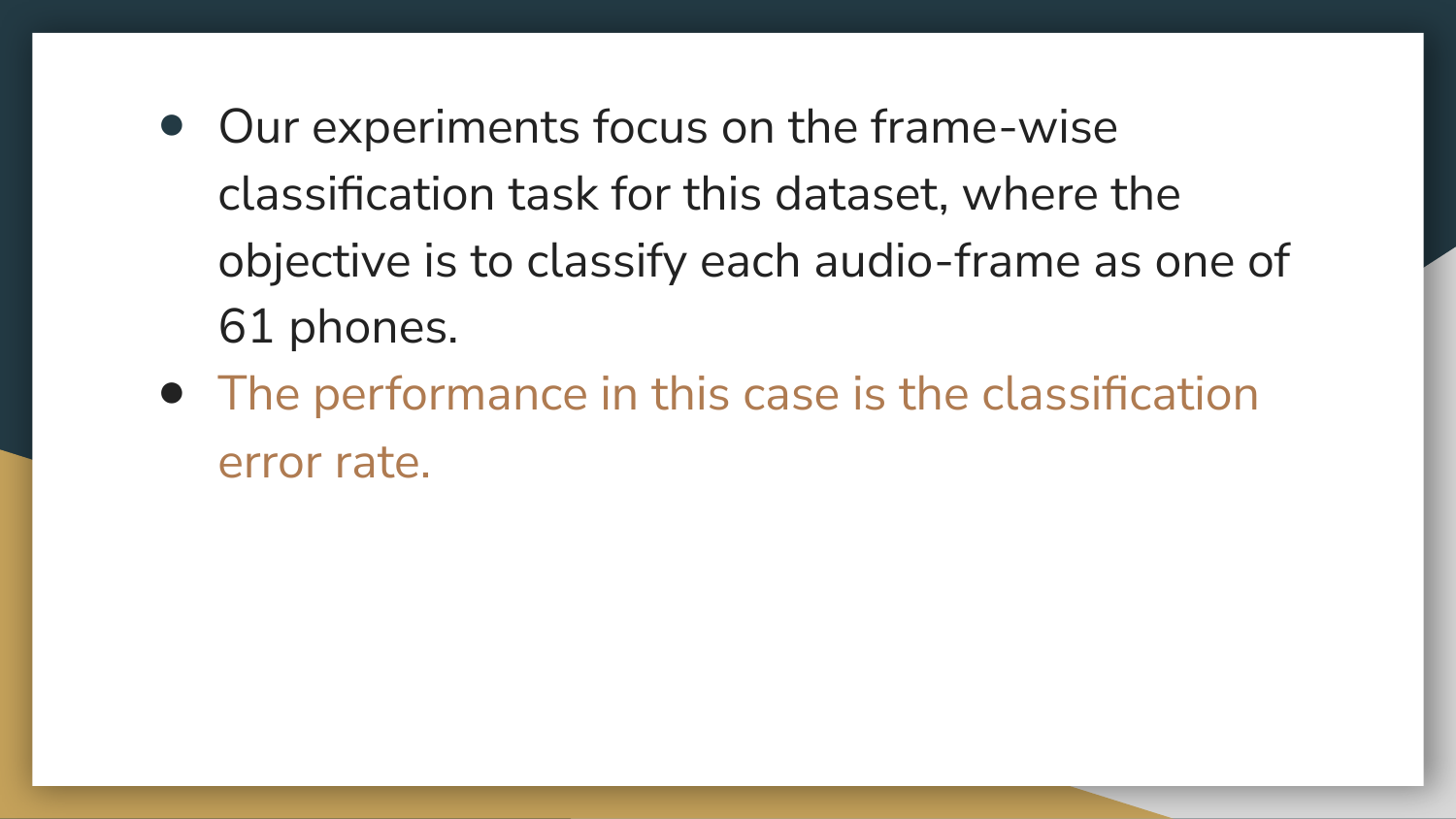

Our experiments focus on the frame-wise classification task for this dataset, where the objective is to classify each audio-frame as one of 61 phones.
The performance in this case is the classification error rate.